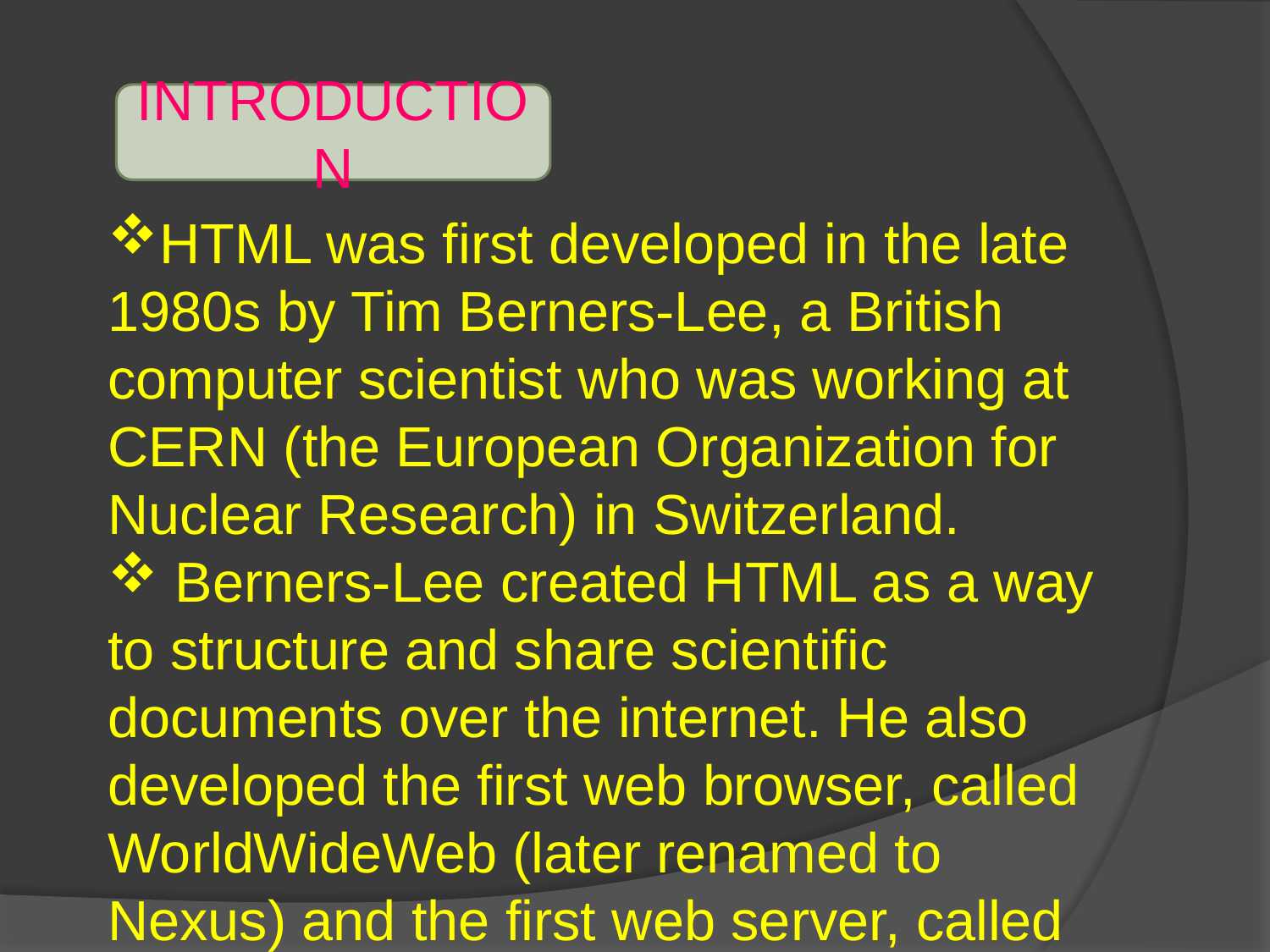

INTRODUCTION
HTML was first developed in the late 1980s by Tim Berners-Lee, a British computer scientist who was working at CERN (the European Organization for Nuclear Research) in Switzerland.
 Berners-Lee created HTML as a way to structure and share scientific documents over the internet. He also developed the first web browser, called WorldWideWeb (later renamed to Nexus) and the first web server, called CERN httpd.